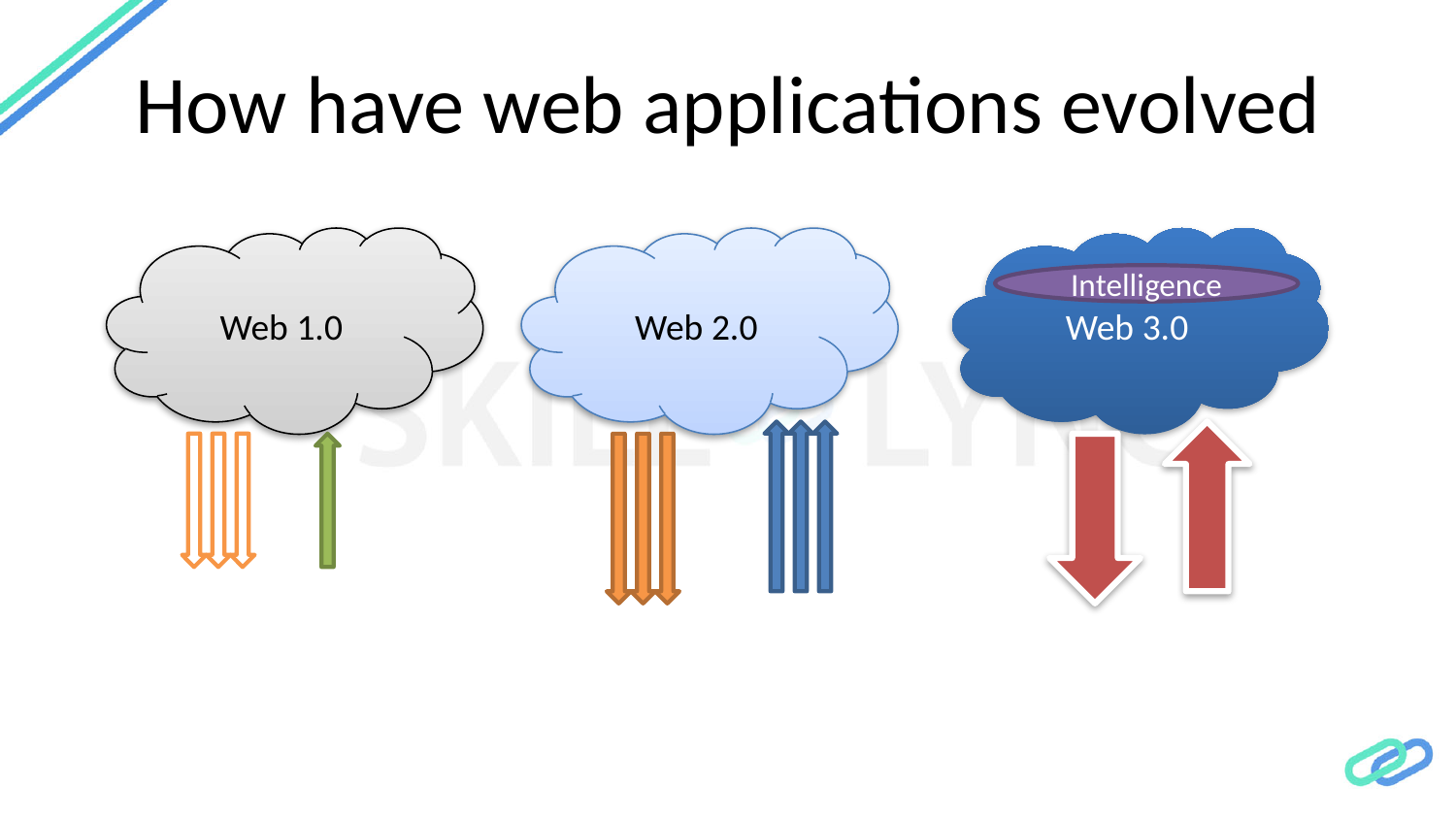

# How have web applications evolved
Web 1.0
Web 2.0
Web 3.0
Intelligence